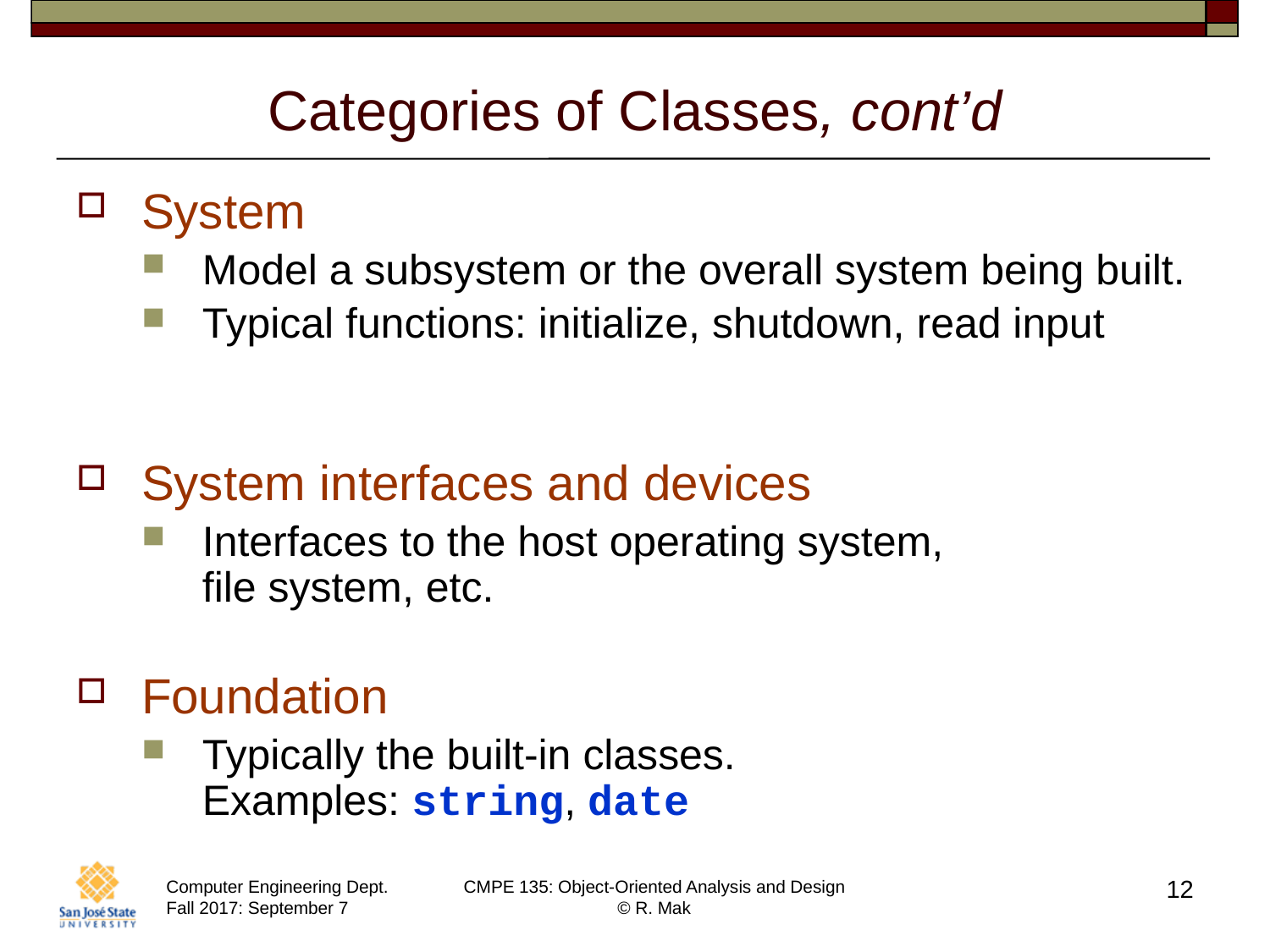

# Categories of Classes, cont’d
System
Model a subsystem or the overall system being built.
Typical functions: initialize, shutdown, read input

System interfaces and devices
Interfaces to the host operating system,
file system, etc.

Foundation
Typically the built-in classes.
Examples: string, date
12